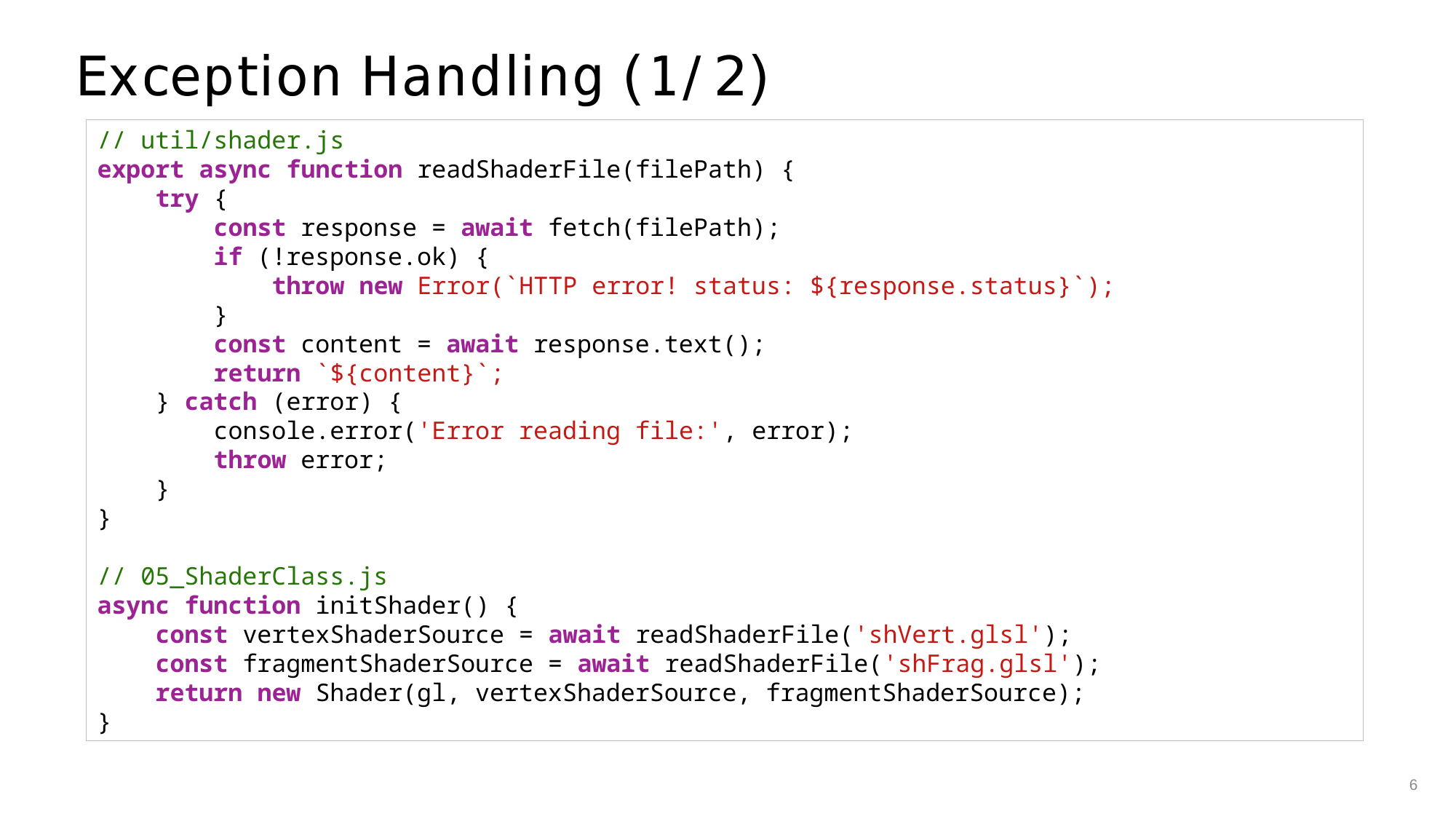

# Exception Handling (1/2)
// util/shader.js
export async function readShaderFile(filePath) {
    try {
        const response = await fetch(filePath);
        if (!response.ok) {
            throw new Error(`HTTP error! status: ${response.status}`);
        }
        const content = await response.text();
        return `${content}`;
    } catch (error) {
        console.error('Error reading file:', error);
        throw error;
    }
}

// 05_ShaderClass.js
async function initShader() {
    const vertexShaderSource = await readShaderFile('shVert.glsl');
    const fragmentShaderSource = await readShaderFile('shFrag.glsl');
    return new Shader(gl, vertexShaderSource, fragmentShaderSource);
}
6